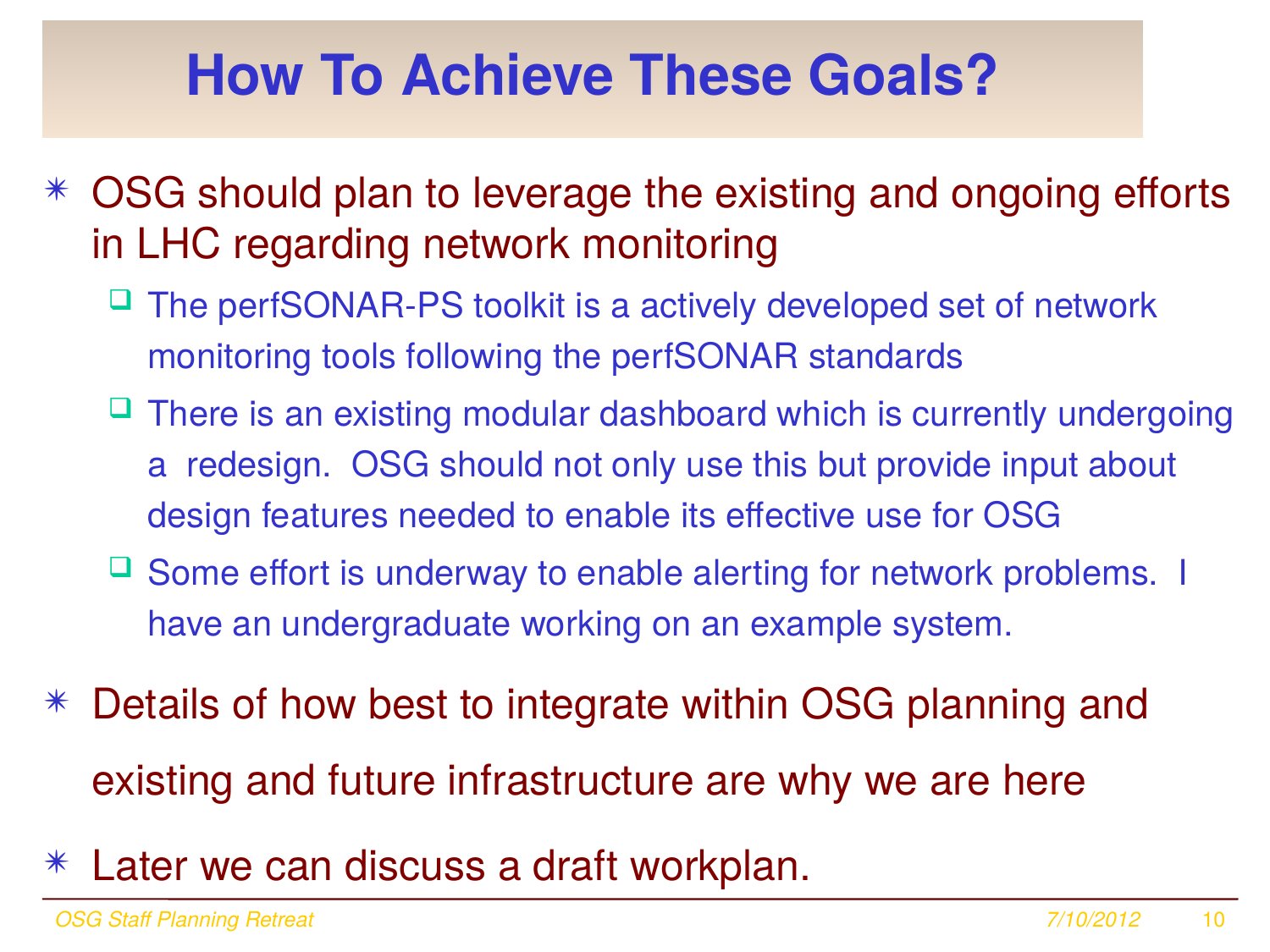

# How To Achieve These Goals?
OSG should plan to leverage the existing and ongoing efforts in LHC regarding network monitoring
The perfSONAR-PS toolkit is a actively developed set of network monitoring tools following the perfSONAR standards
There is an existing modular dashboard which is currently undergoing a  redesign.  OSG should not only use this but provide input about design features needed to enable its effective use for OSG
Some effort is underway to enable alerting for network problems.  I have an undergraduate working on an example system.
Details of how best to integrate within OSG planning and existing and future infrastructure are why we are here
Later we can discuss a draft workplan.
OSG Staff Planning Retreat
7/10/2012
10